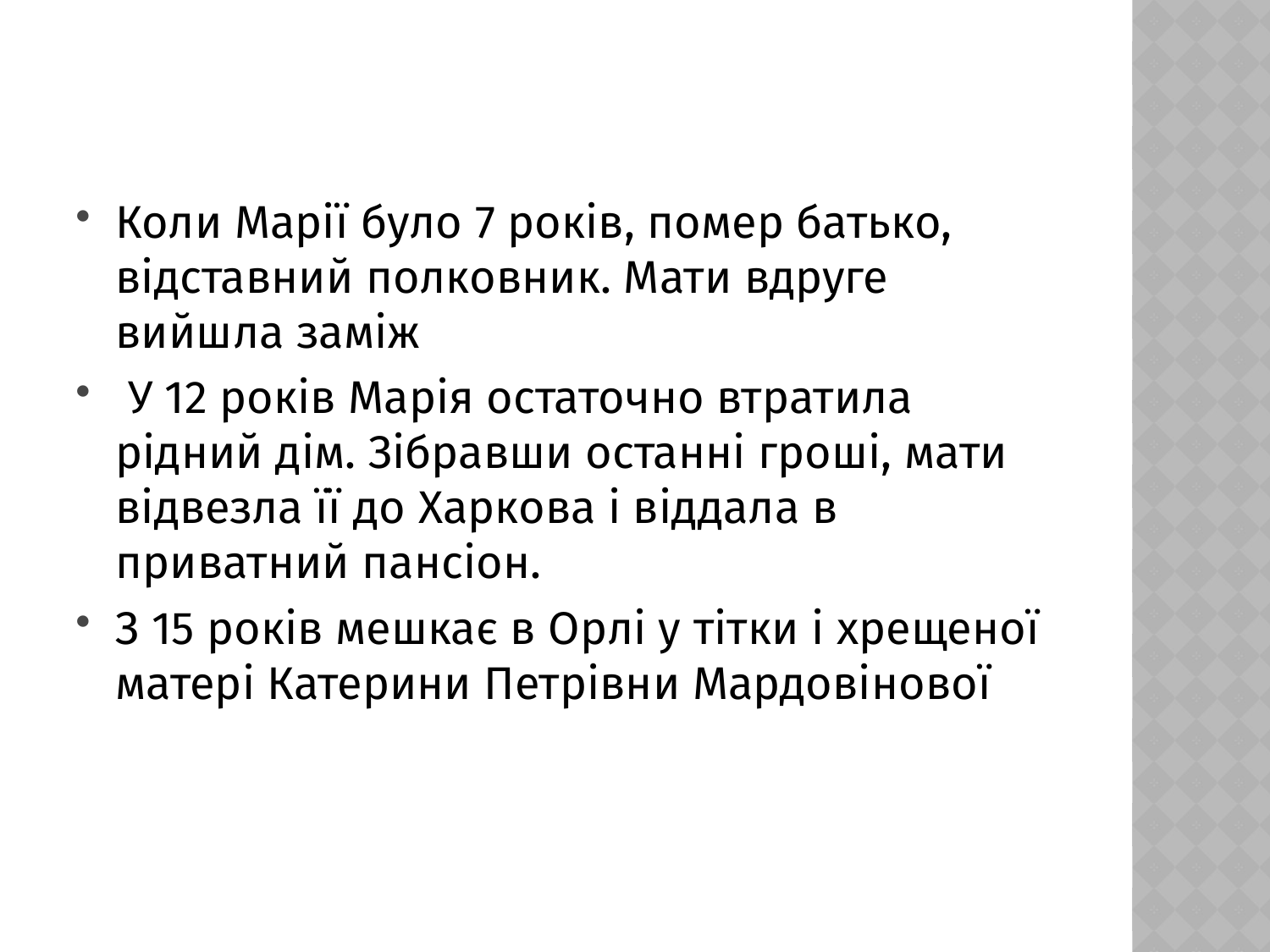

Коли Марії було 7 років, помер батько, відставний полковник. Мати вдруге вийшла заміж
 У 12 років Марія остаточно втратила рідний дім. Зібравши останні гроші, мати відвезла її до Харкова і віддала в приватний пансіон.
З 15 років мешкає в Орлі у тітки і хрещеної матері Катерини Петрівни Мардовінової